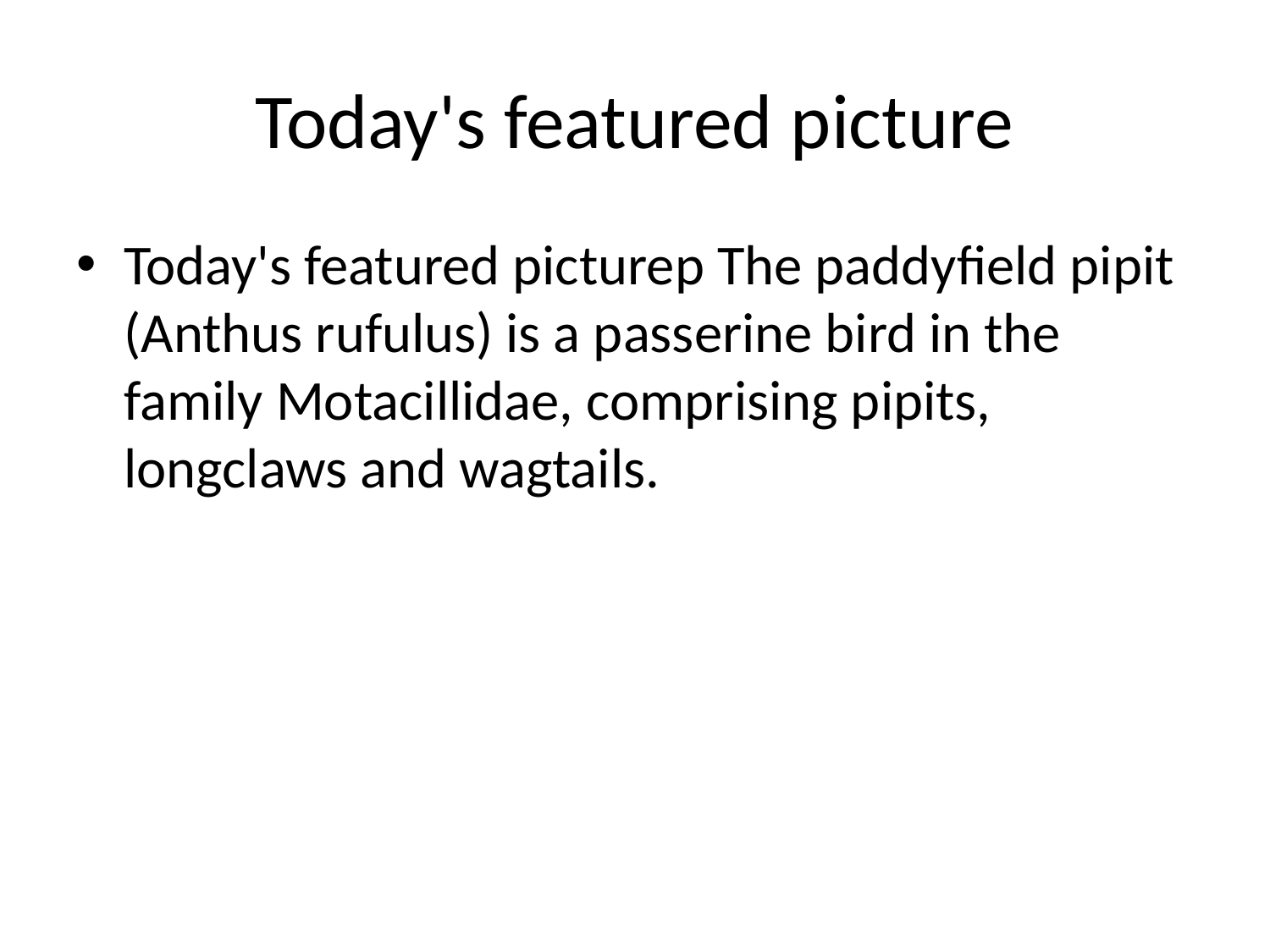

# Today's featured picture
Today's featured picturep The paddyfield pipit (Anthus rufulus) is a passerine bird in the family Motacillidae, comprising pipits, longclaws and wagtails.